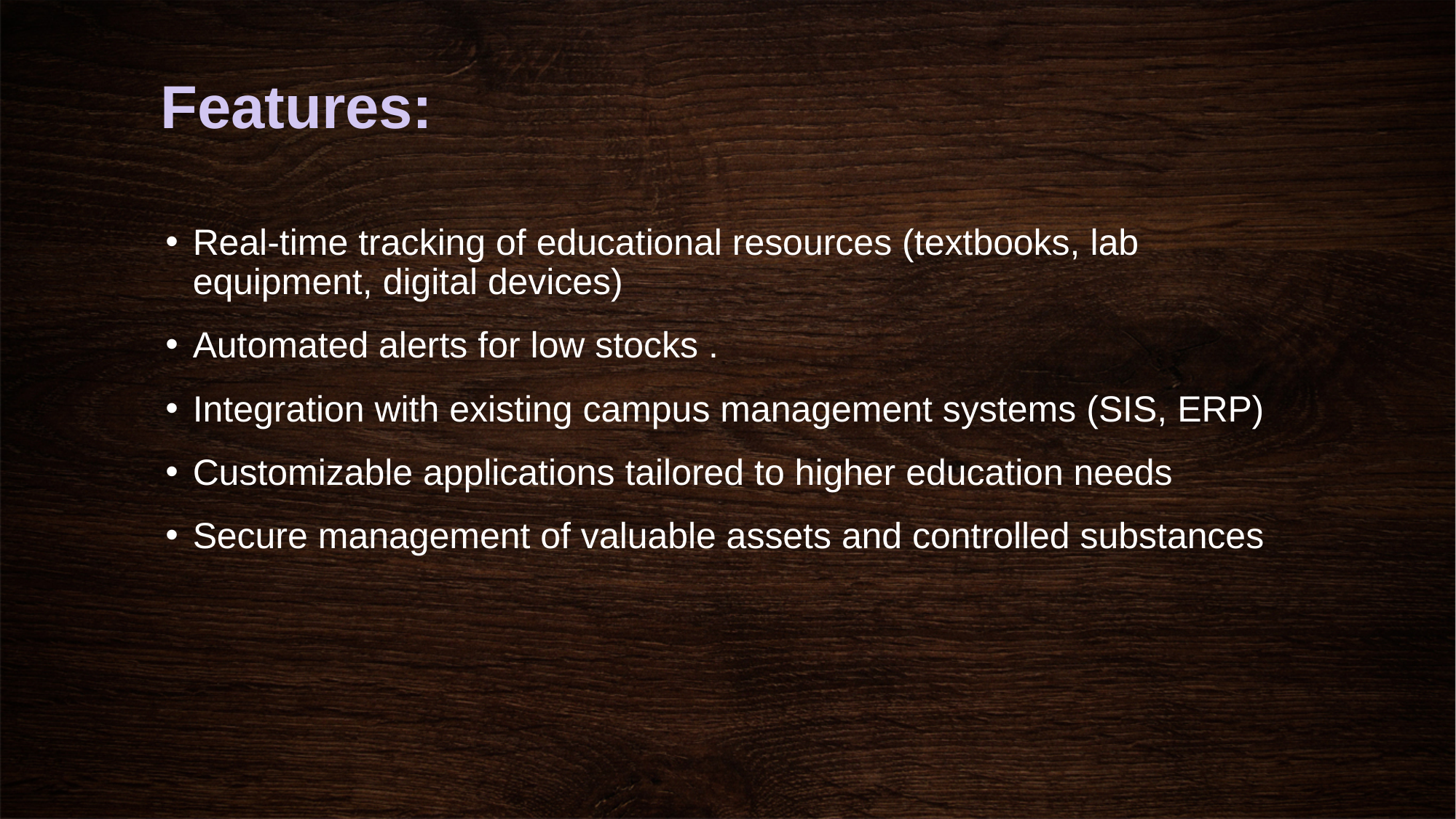

# Features:
Real-time tracking of educational resources (textbooks, lab equipment, digital devices)
Automated alerts for low stocks .
Integration with existing campus management systems (SIS, ERP)
Customizable applications tailored to higher education needs
Secure management of valuable assets and controlled substances